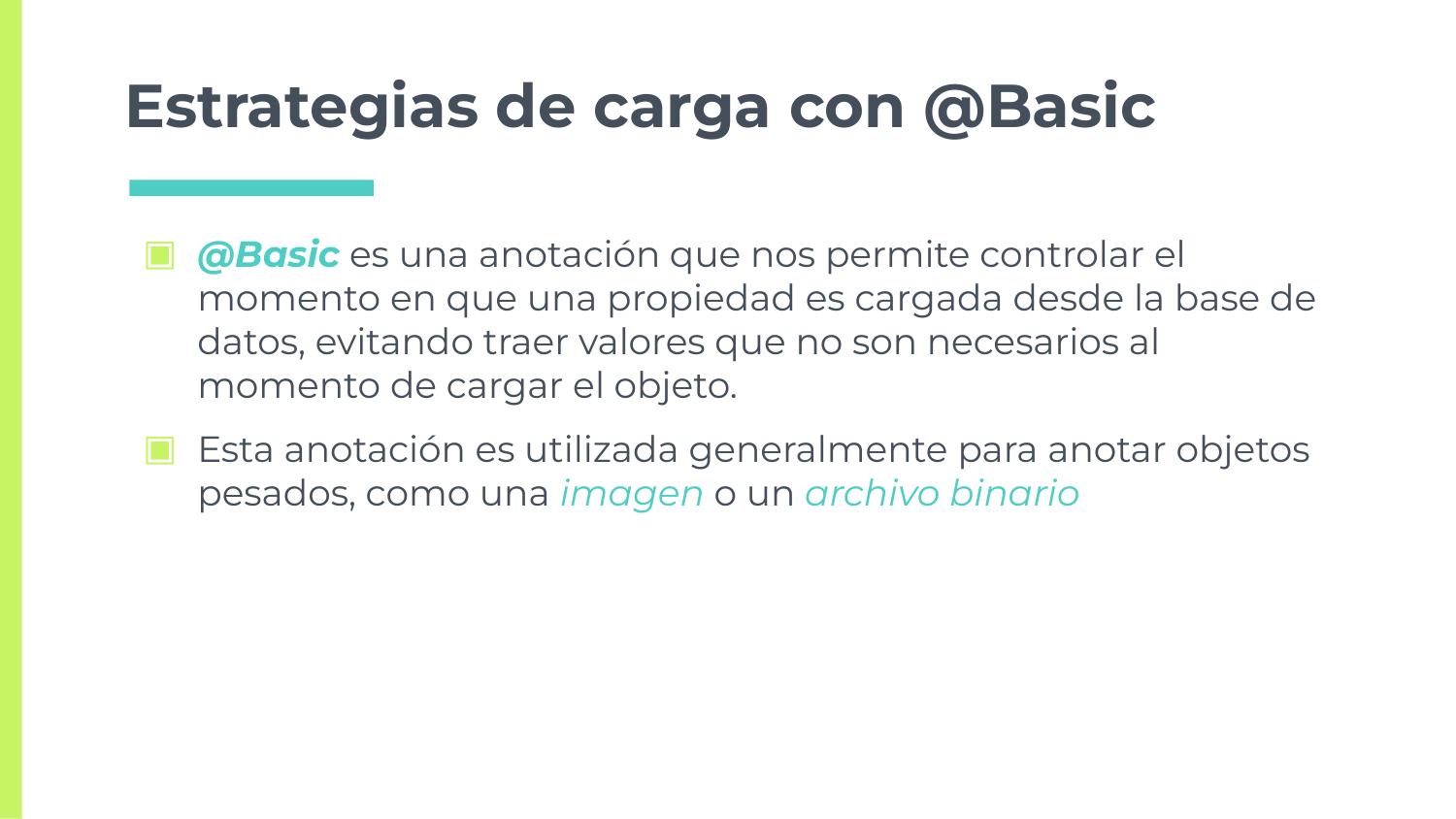

# Estrategias de carga con @Basic
@Basic es una anotación que nos permite controlar el momento en que una propiedad es cargada desde la base de datos, evitando traer valores que no son necesarios al momento de cargar el objeto.
Esta anotación es utilizada generalmente para anotar objetos pesados, como una imagen o un archivo binario